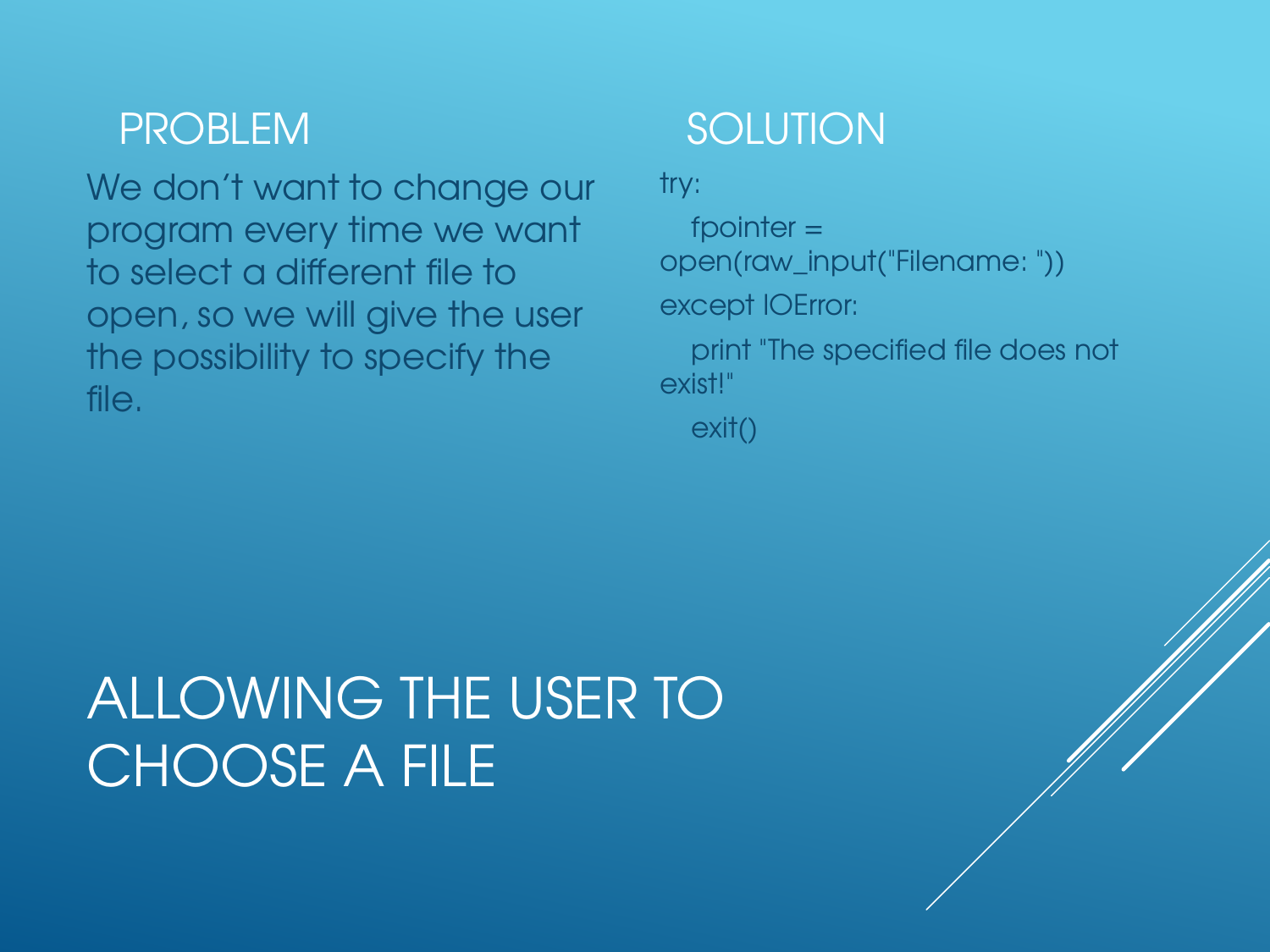

Problem
Solution
We don’t want to change our program every time we want to select a different file to open, so we will give the user the possibility to specify the file.
try:
    fpointer = open(raw_input("Filename: "))
except IOError:
    print "The specified file does not exist!"
    exit()

# Allowing the user to choose a file